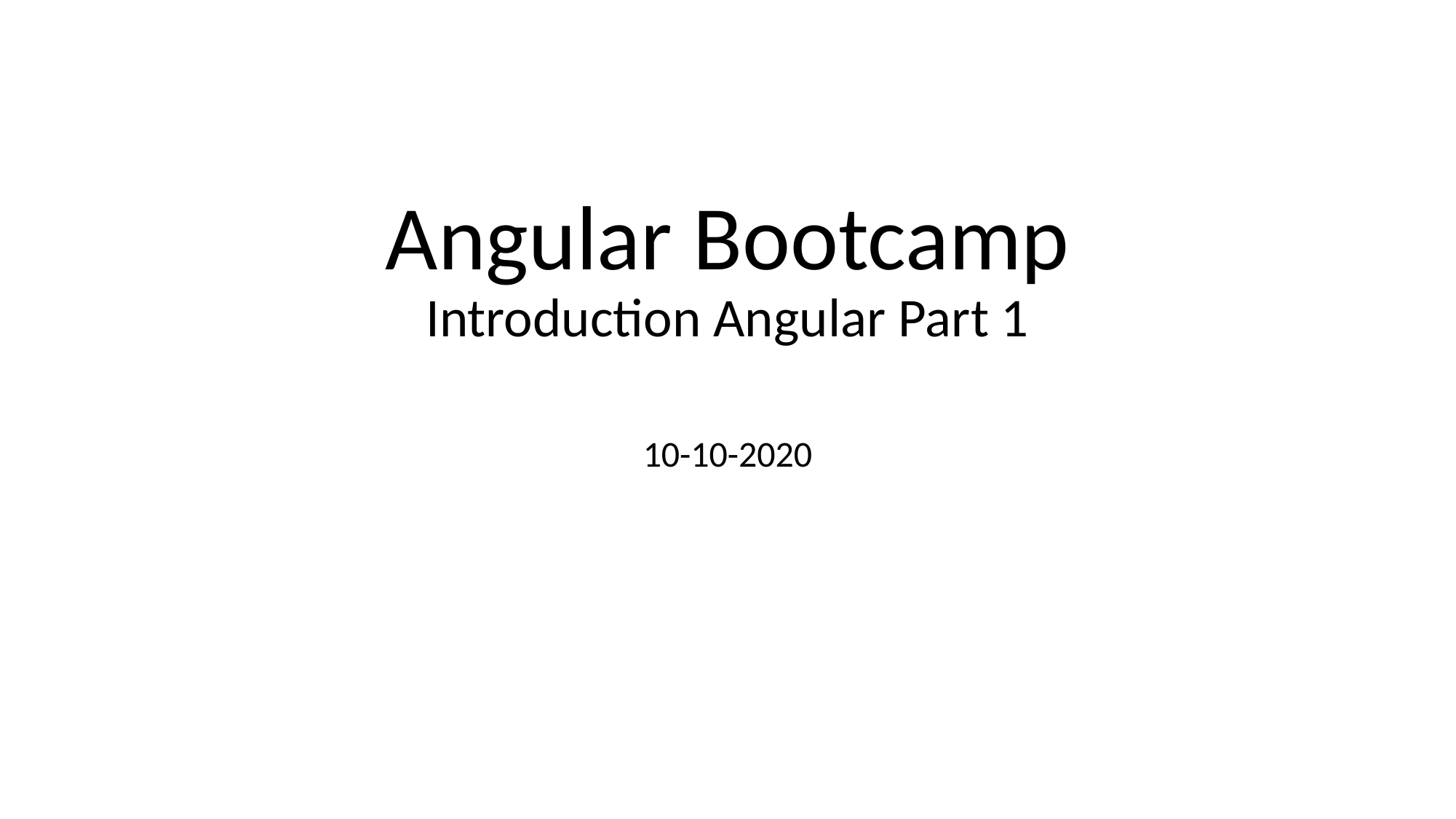

# Angular Bootcamp Introduction Angular Part 1
10-10-2020